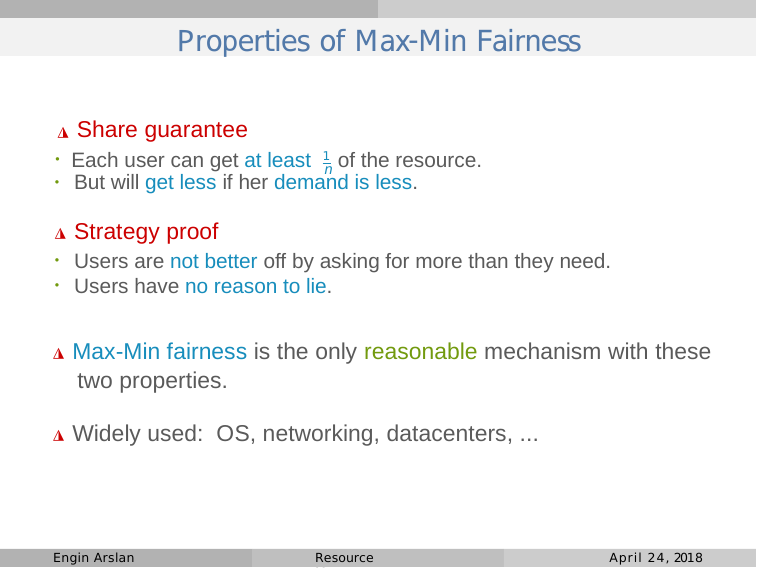

# Properties of Max-Min Fairness
◮  Share guarantee
  Each user can get at least  1  of the resource.
n

But will get less if her demand is less.

◮  Strategy proof
Users are not better off by asking for more than they need.
Users have no reason to lie.
◮  Max-Min fairness is the only reasonable mechanism with these two properties.

◮  Widely used:  OS, networking, datacenters, ...

Engin Arslan
Resource Management
April 24, 2018